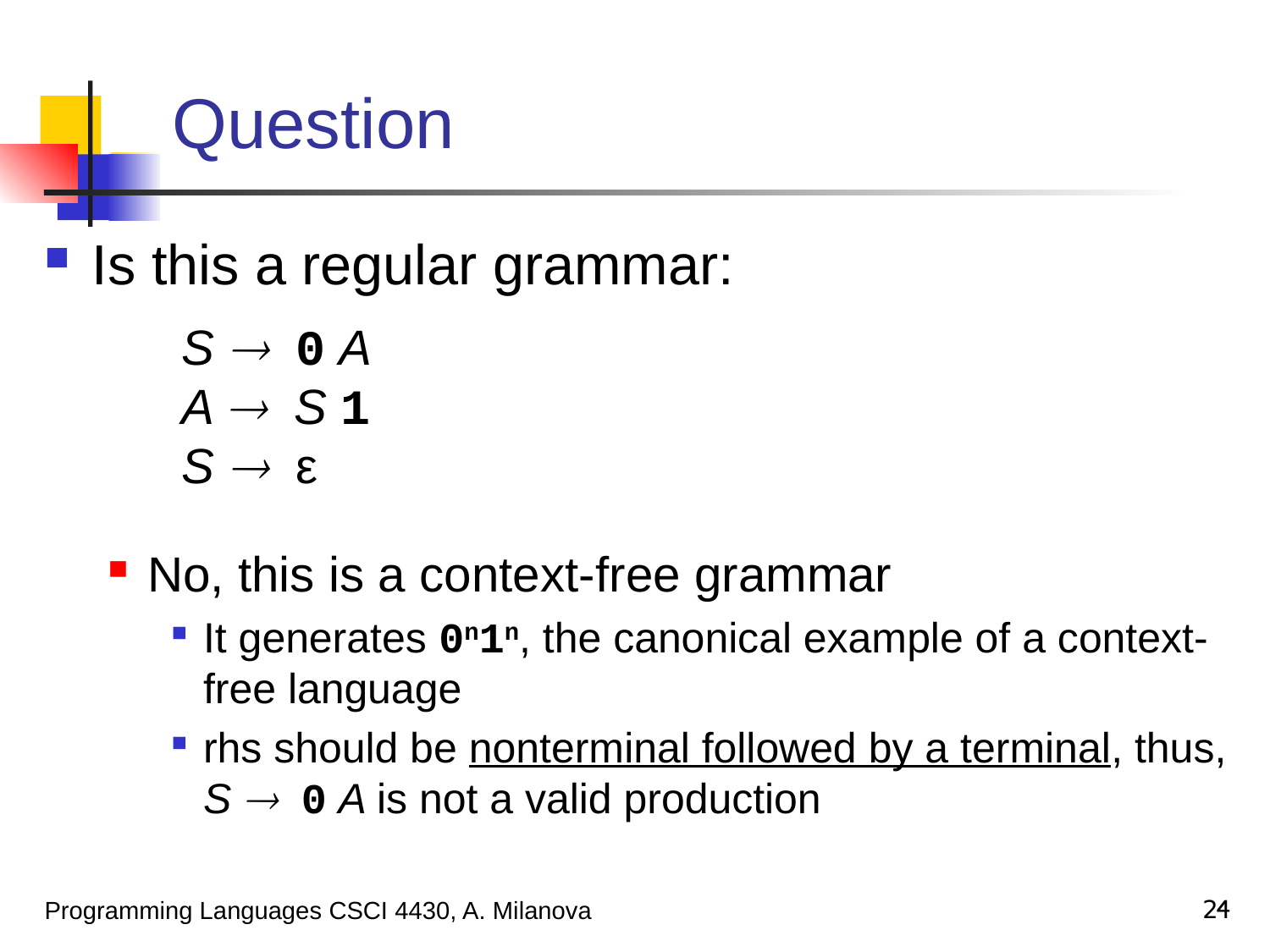

# Question
Is this a regular grammar:

No, this is a context-free grammar
It generates 0n1n, the canonical example of a context-free language
rhs should be nonterminal followed by a terminal, thus, S →  0 A is not a valid production

S →  0 A
A →  S 1
S →  ε
24
Programming Languages CSCI 4430, A. Milanova